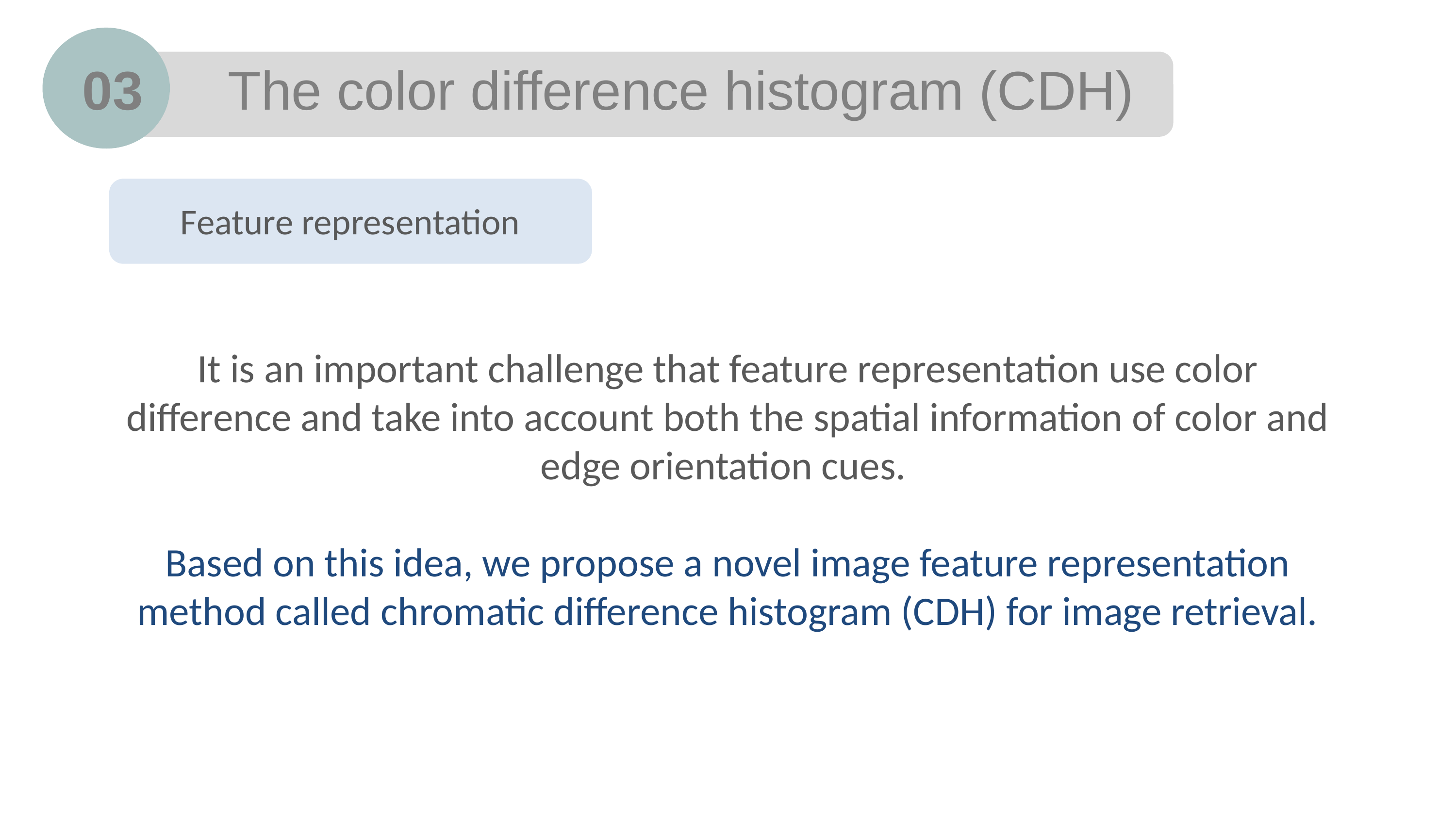

03		The color difference histogram (CDH)

 Feature representation
It is an important challenge that feature representation use color difference and take into account both the spatial information of color and edge orientation cues.

Based on this idea, we propose a novel image feature representation method called chromatic difference histogram (CDH) for image retrieval.